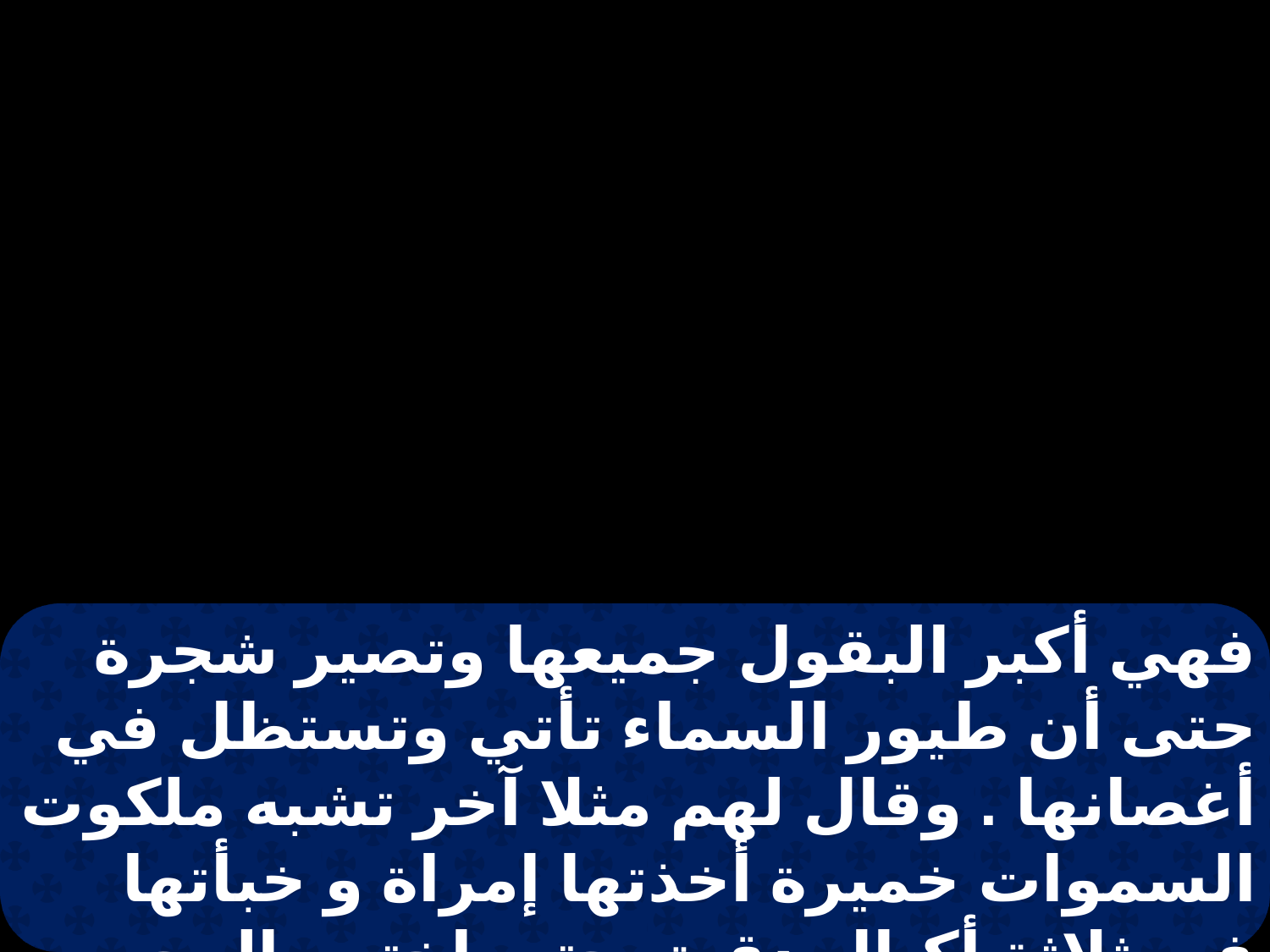

فهي أكبر البقول جميعها وتصير شجرة حتى أن طيور السماء تأتي وتستظل في أغصانها . وقال لهم مثلا آخر تشبه ملكوت السموات خميرة أخذتها إمراة و خبأتها في ثلاثة أكيال دقيق حتى اختمر العجين جميعه